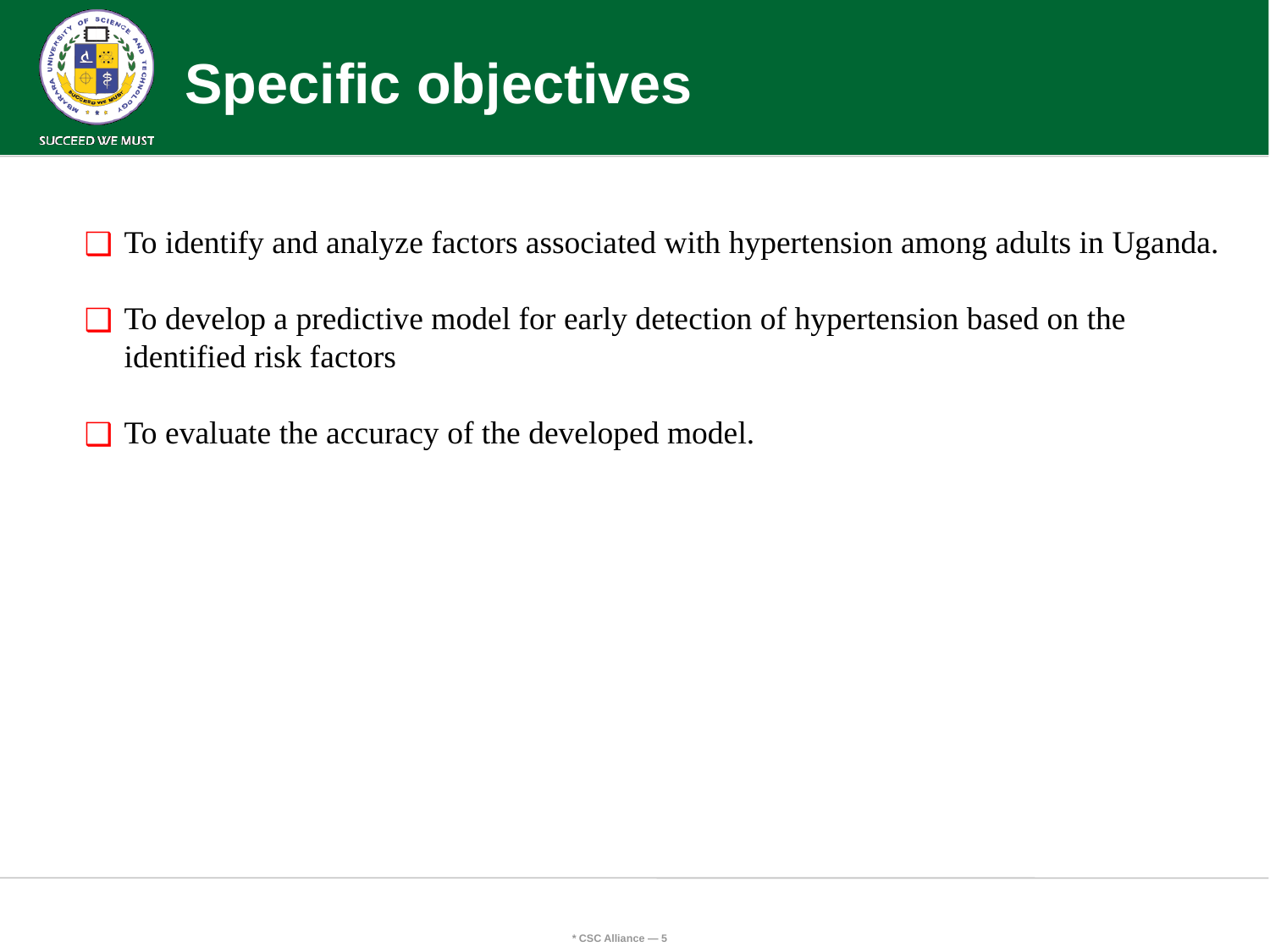

# Specific objectives

To identify and analyze factors associated with hypertension among adults in Uganda.

To develop a predictive model for early detection of hypertension based on the identified risk factors

To evaluate the accuracy of the developed model.